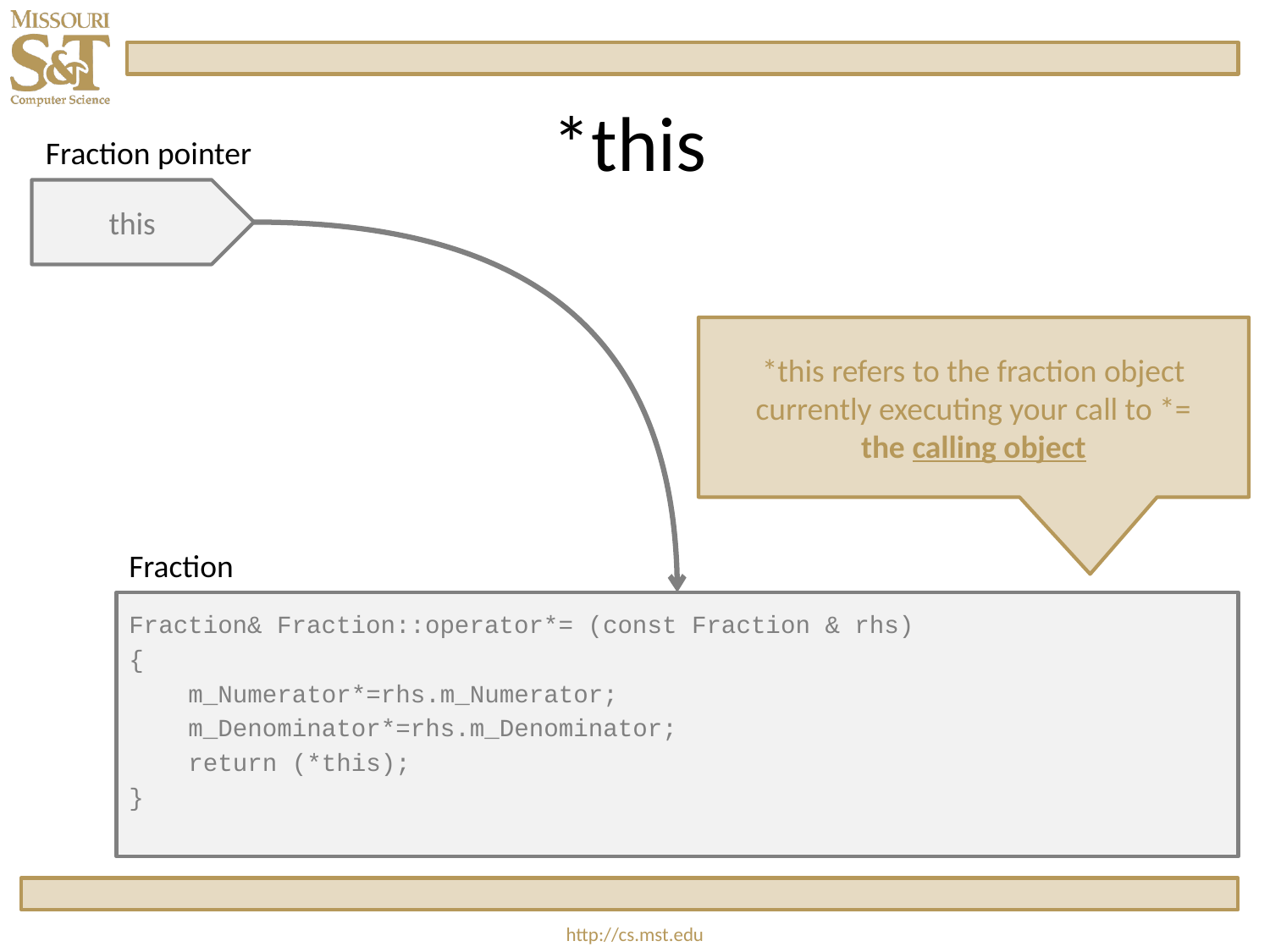

# *this
Fraction pointer
this
*this refers to the fraction object currently executing your call to *=
the calling object
Fraction
Fraction& Fraction::operator*= (const Fraction & rhs)
{
    m_Numerator*=rhs.m_Numerator;
    m_Denominator*=rhs.m_Denominator;
    return (*this);
}